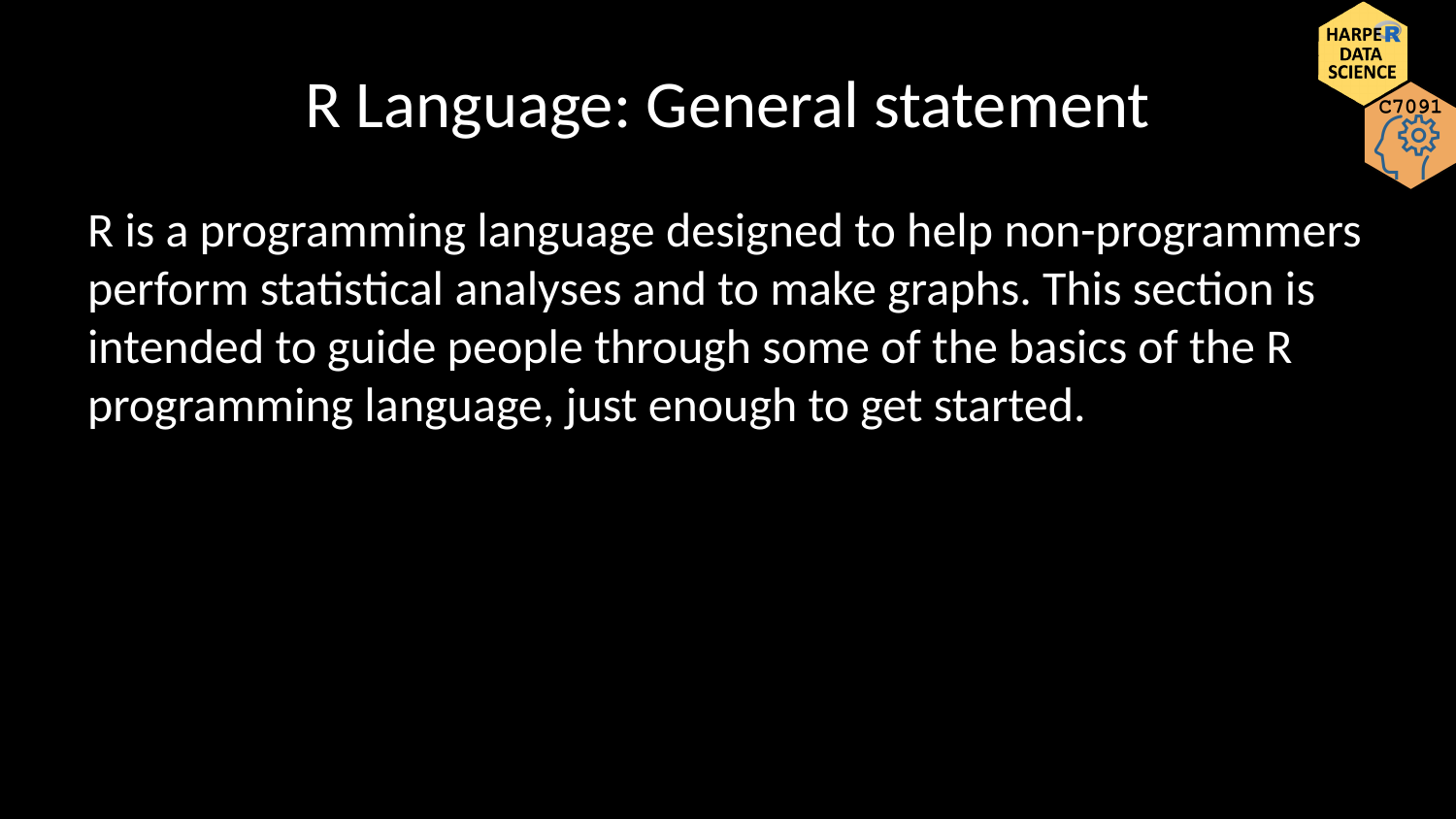

# R Language: General statement
R is a programming language designed to help non-programmers perform statistical analyses and to make graphs. This section is intended to guide people through some of the basics of the R programming language, just enough to get started.